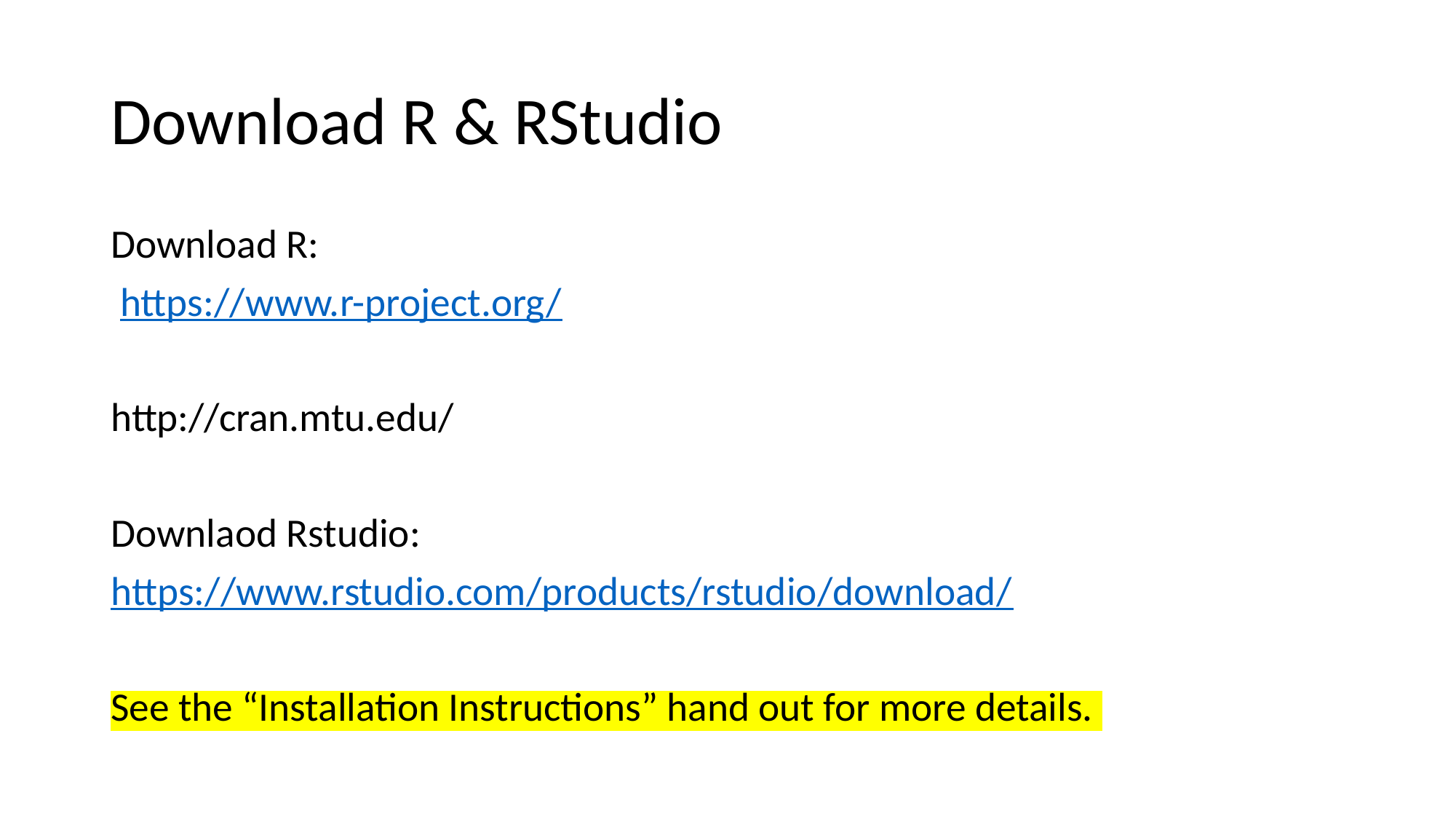

# Download R & RStudio
Download R:
 https://www.r-project.org/

http://cran.mtu.edu/

Downlaod Rstudio:
https://www.rstudio.com/products/rstudio/download/

See the “Installation Instructions” hand out for more details.